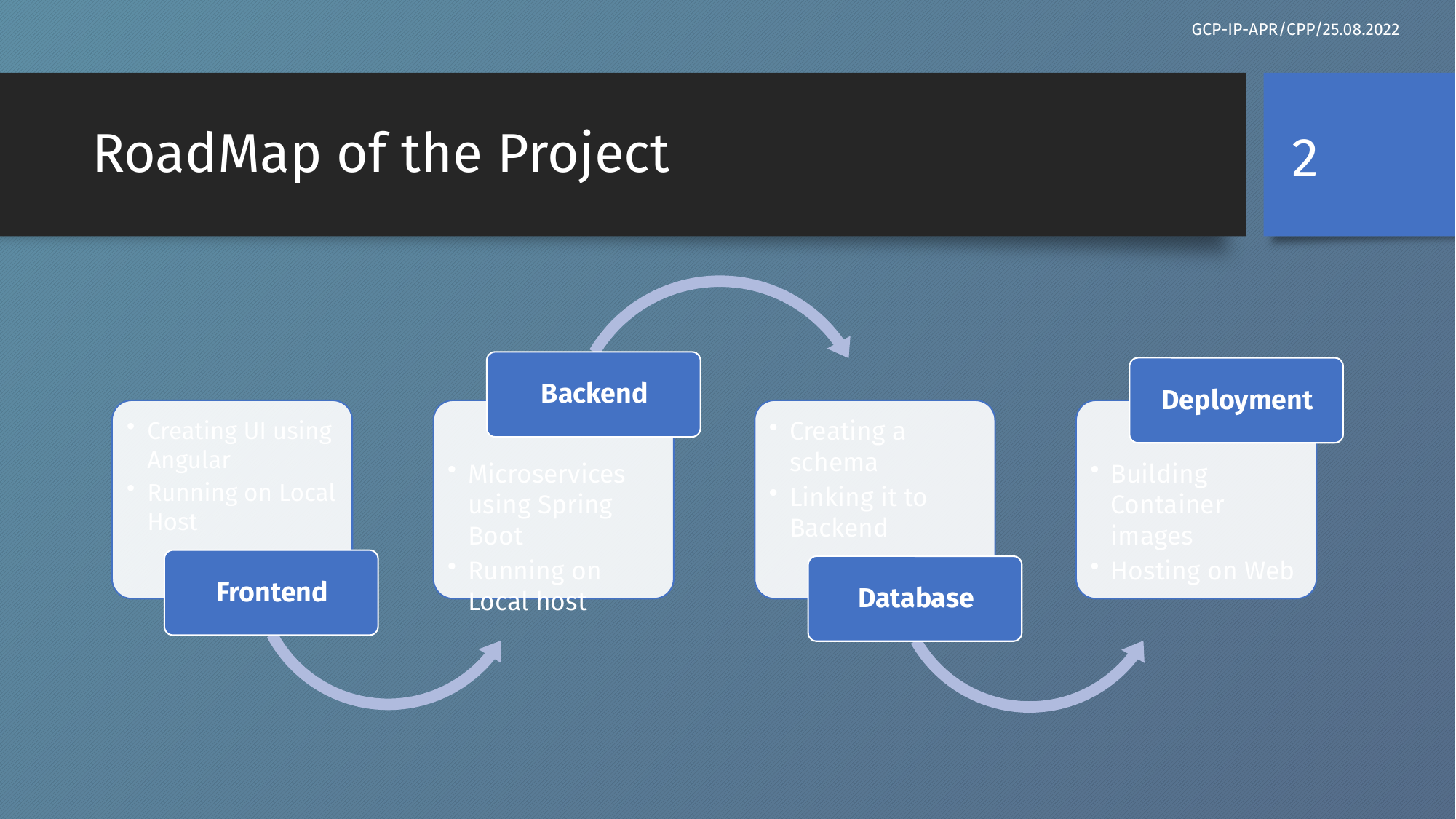

GCP-IP-APR/CPP/25.08.2022
2
# RoadMap of the Project
Creating UI using Angular
Running on Local Host
Frontend
Microservices using Spring Boot
Running on Local host
Backend
Creating a schema
Linking it to Backend
Database
Building Container images
Hosting on Web
Deployment